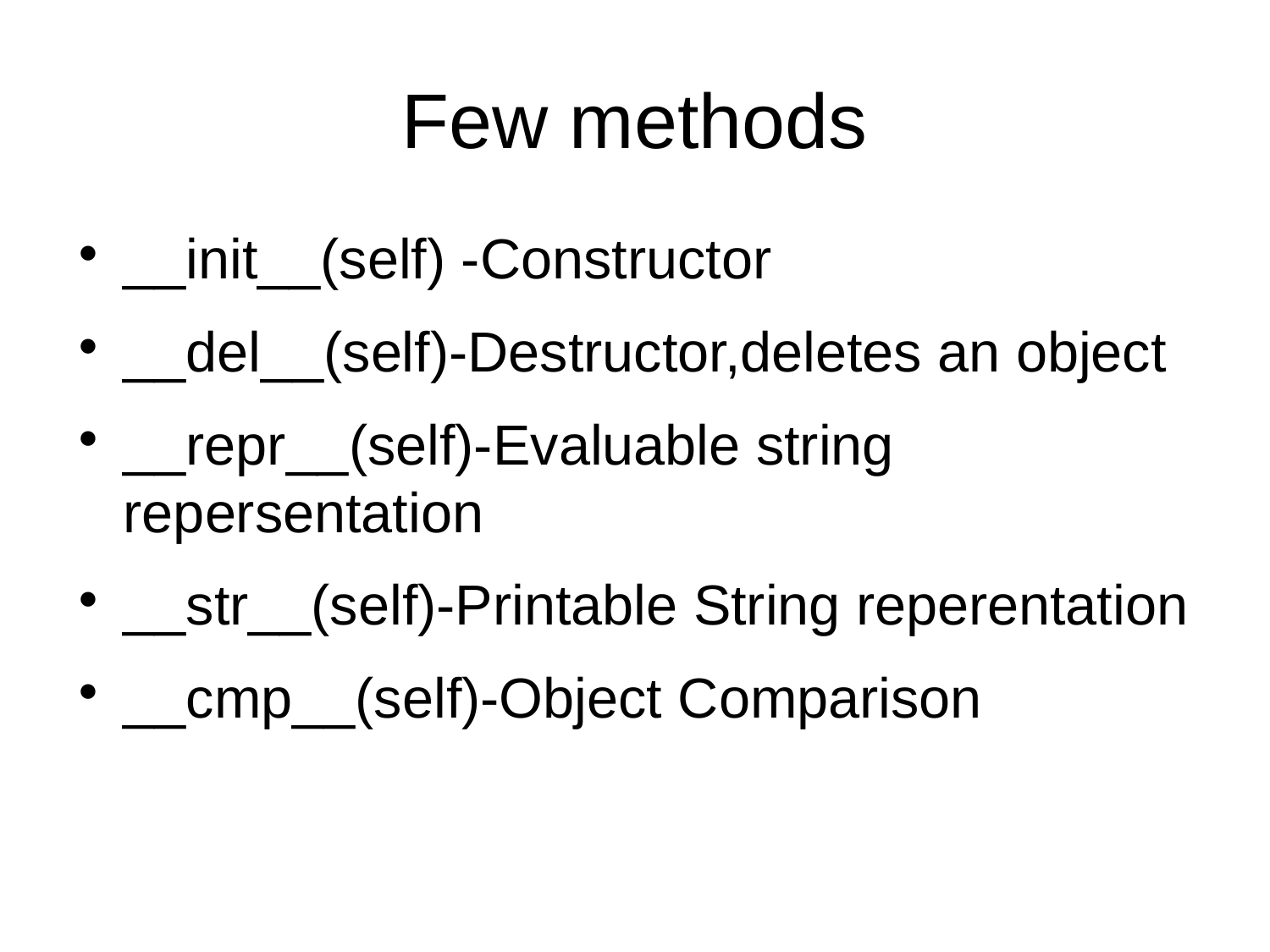

Few methods
__init__(self) -Constructor
__del__(self)-Destructor,deletes an object
__repr__(self)-Evaluable string repersentation
__str__(self)-Printable String reperentation
__cmp__(self)-Object Comparison